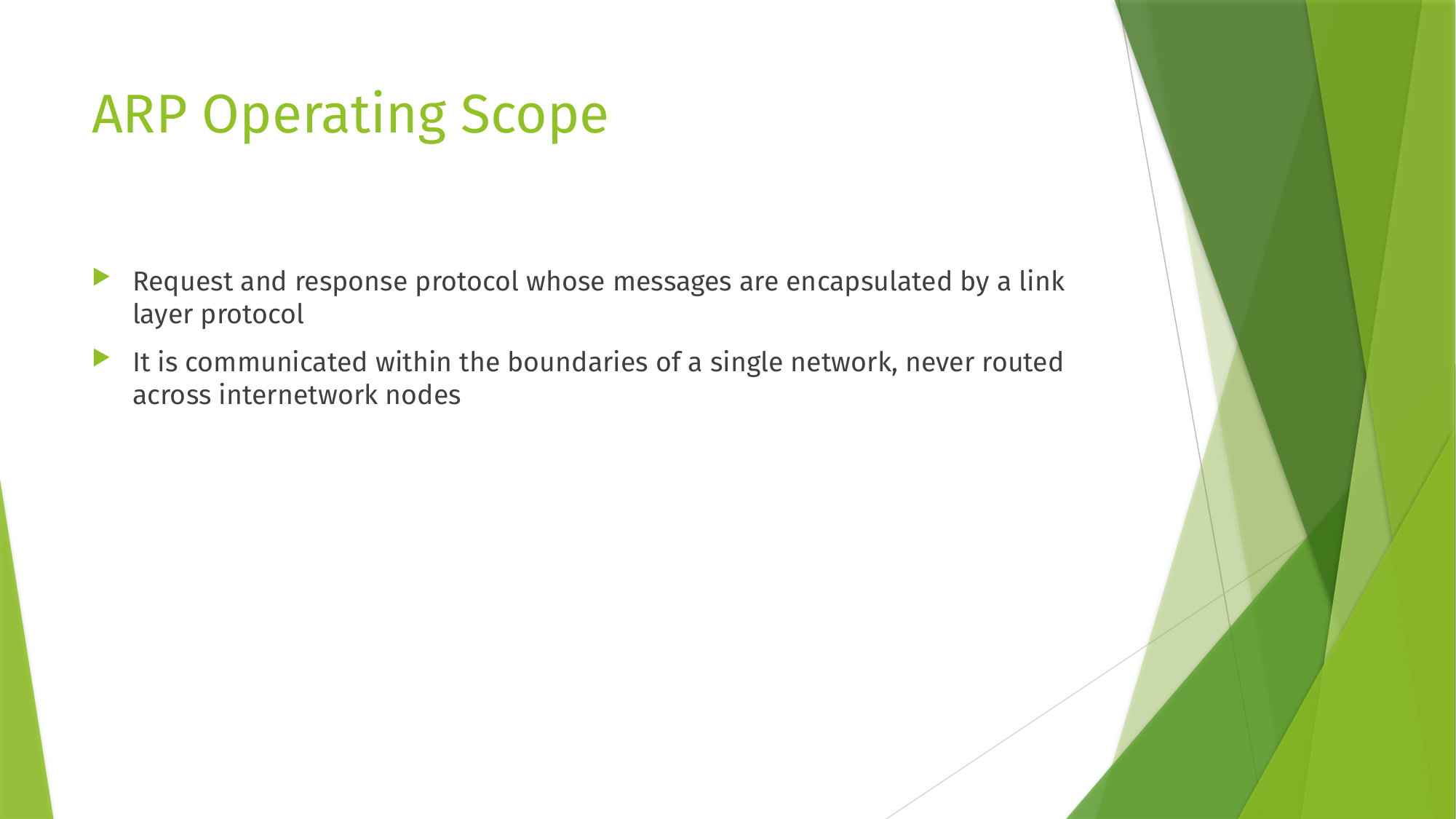

# ARP Operating Scope
Request and response protocol whose messages are encapsulated by a link layer protocol
It is communicated within the boundaries of a single network, never routed across internetwork nodes